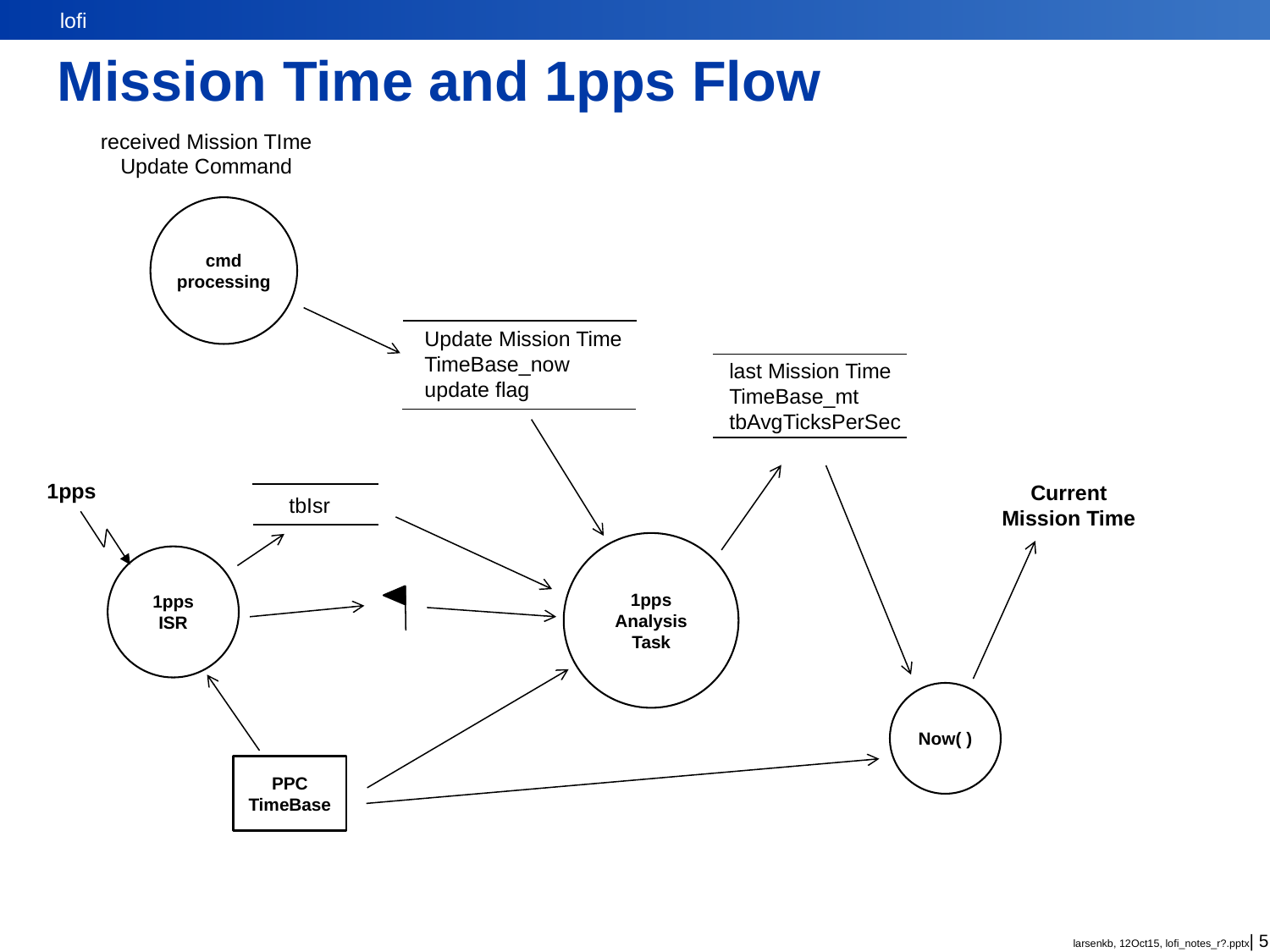

# Mission Time and 1pps Flow
received Mission TIme
Update Command
cmd
processing
Update Mission Time
TimeBase_now
update flag
last Mission Time
TimeBase_mt
tbAvgTicksPerSec
1pps
Current
Mission Time
tbIsr
1pps
Analysis
Task
1pps
ISR

Now( )
PPC
TimeBase